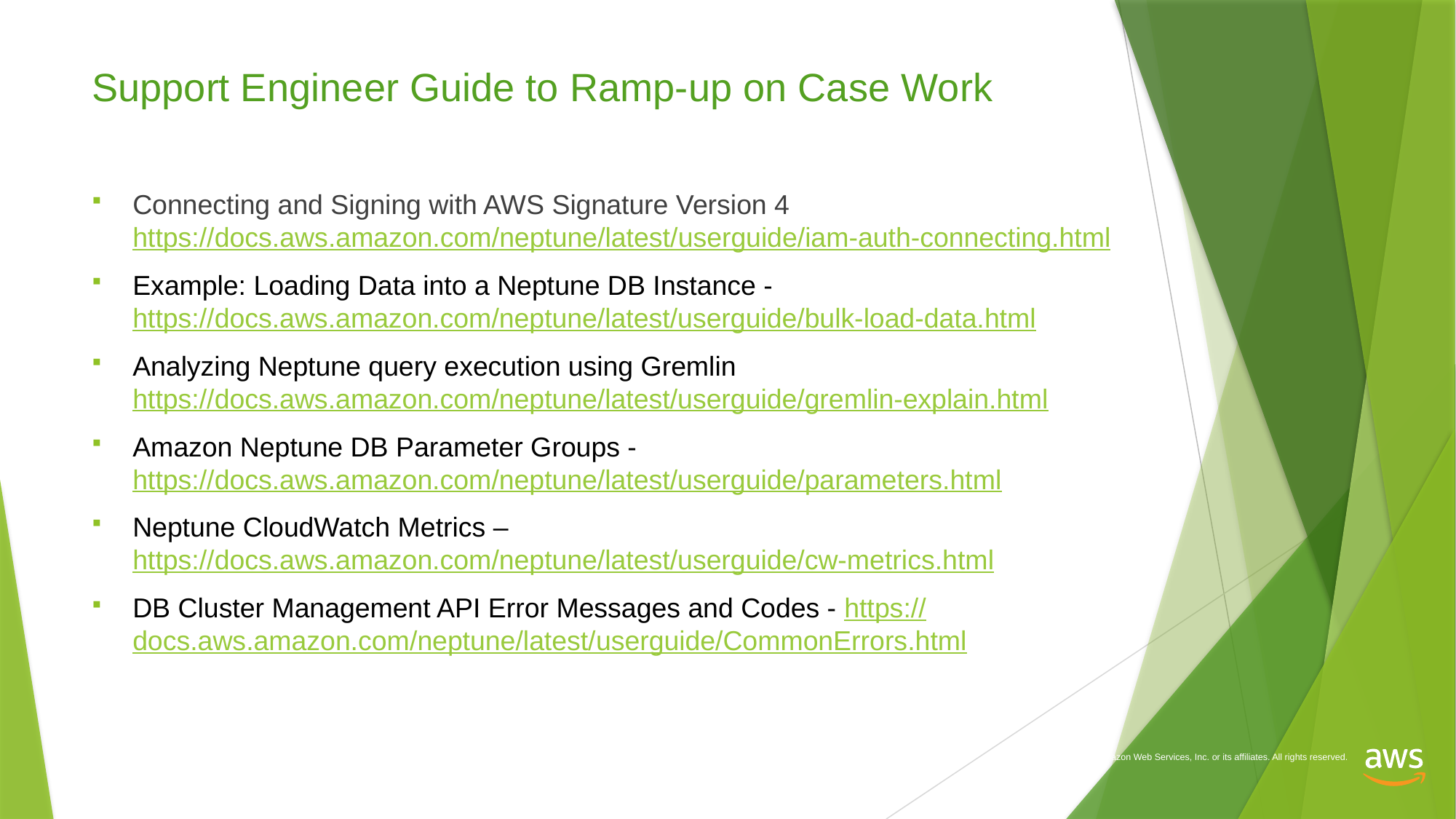

Support Engineer Guide to Ramp-up on Case Work

Connecting and Signing with AWS Signature Version 4
https://docs.aws.amazon.com/neptune/latest/userguide/iam-auth-connecting.html
Example: Loading Data into a Neptune DB Instance - https://docs.aws.amazon.com/neptune/latest/userguide/bulk-load-data.html
Analyzing Neptune query execution using Gremlin https://docs.aws.amazon.com/neptune/latest/userguide/gremlin-explain.html
Amazon Neptune DB Parameter Groups - https://docs.aws.amazon.com/neptune/latest/userguide/parameters.html
Neptune CloudWatch Metrics –
https://docs.aws.amazon.com/neptune/latest/userguide/cw-metrics.html
DB Cluster Management API Error Messages and Codes - https://docs.aws.amazon.com/neptune/latest/userguide/CommonErrors.html